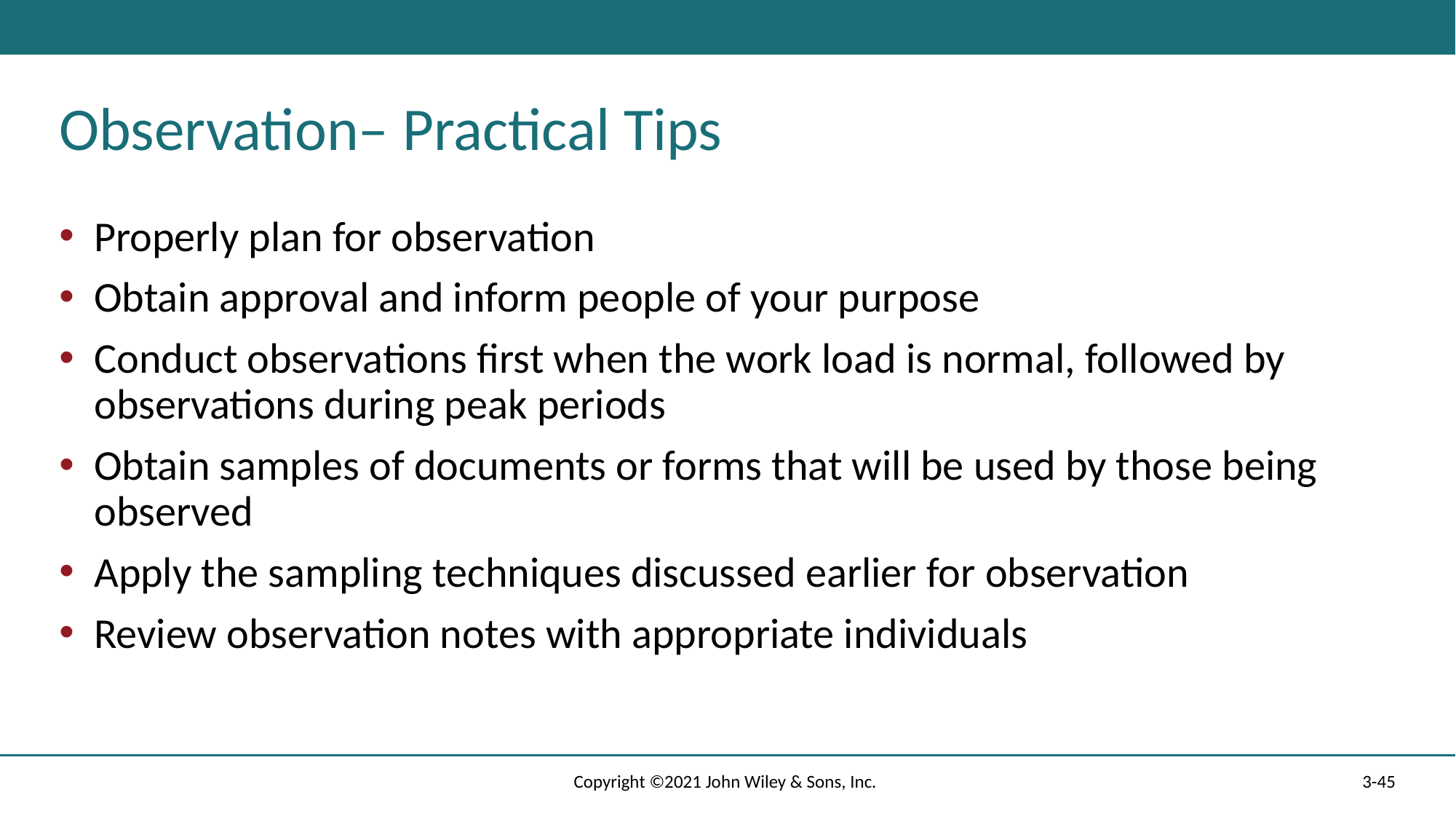

# Observation– Practical Tips
Properly plan for observation
Obtain approval and inform people of your purpose
Conduct observations first when the work load is normal, followed by observations during peak periods
Obtain samples of documents or forms that will be used by those being observed
Apply the sampling techniques discussed earlier for observation
Review observation notes with appropriate individuals

Copyright ©2021 John Wiley & Sons, Inc.
3-45